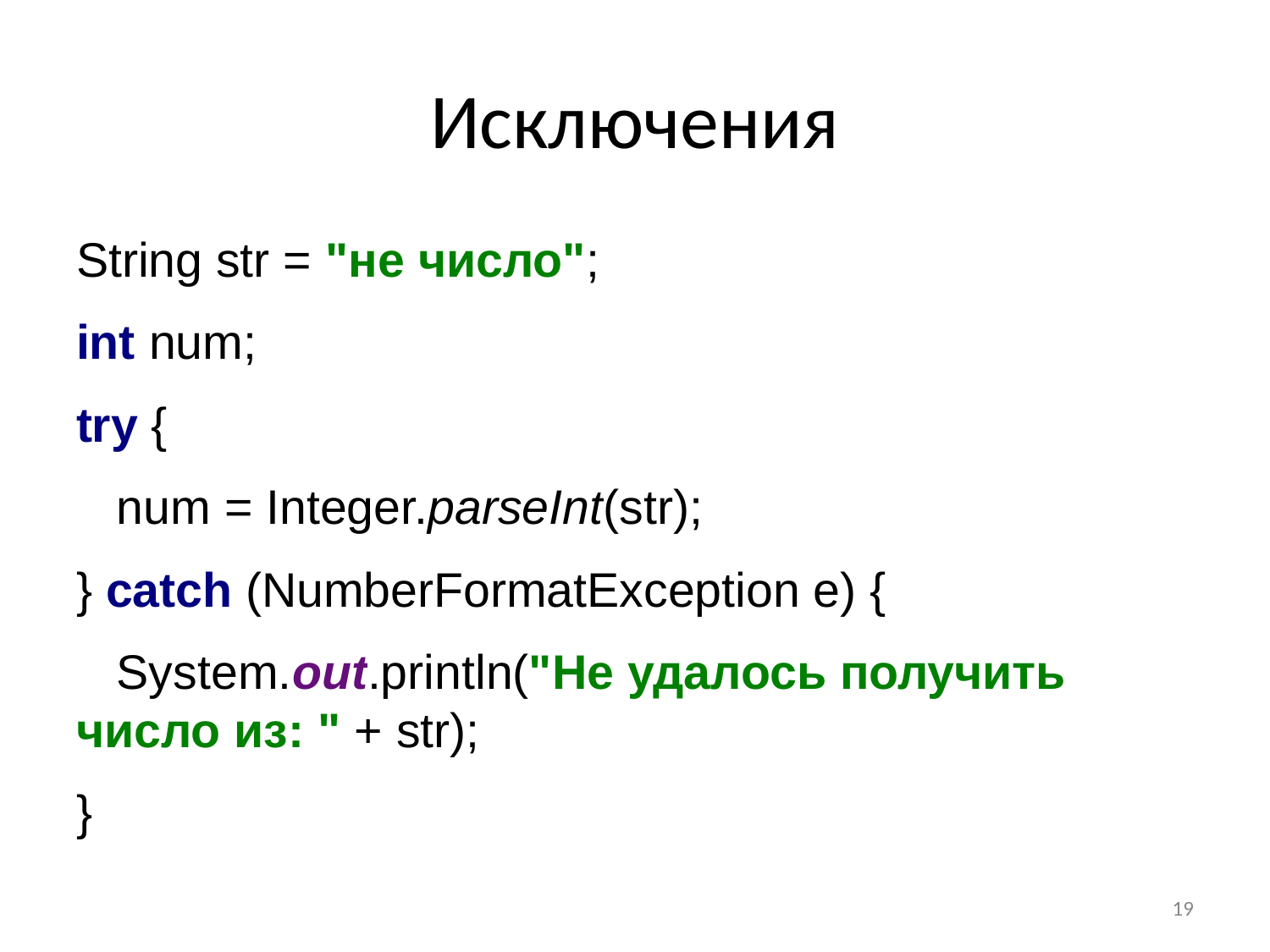

# Исключения
String str = "не число";
int num;
try {
   num = Integer.parseInt(str);
} catch (NumberFormatException e) {
   System.out.println("Не удалось получить число из: " + str);
}

19